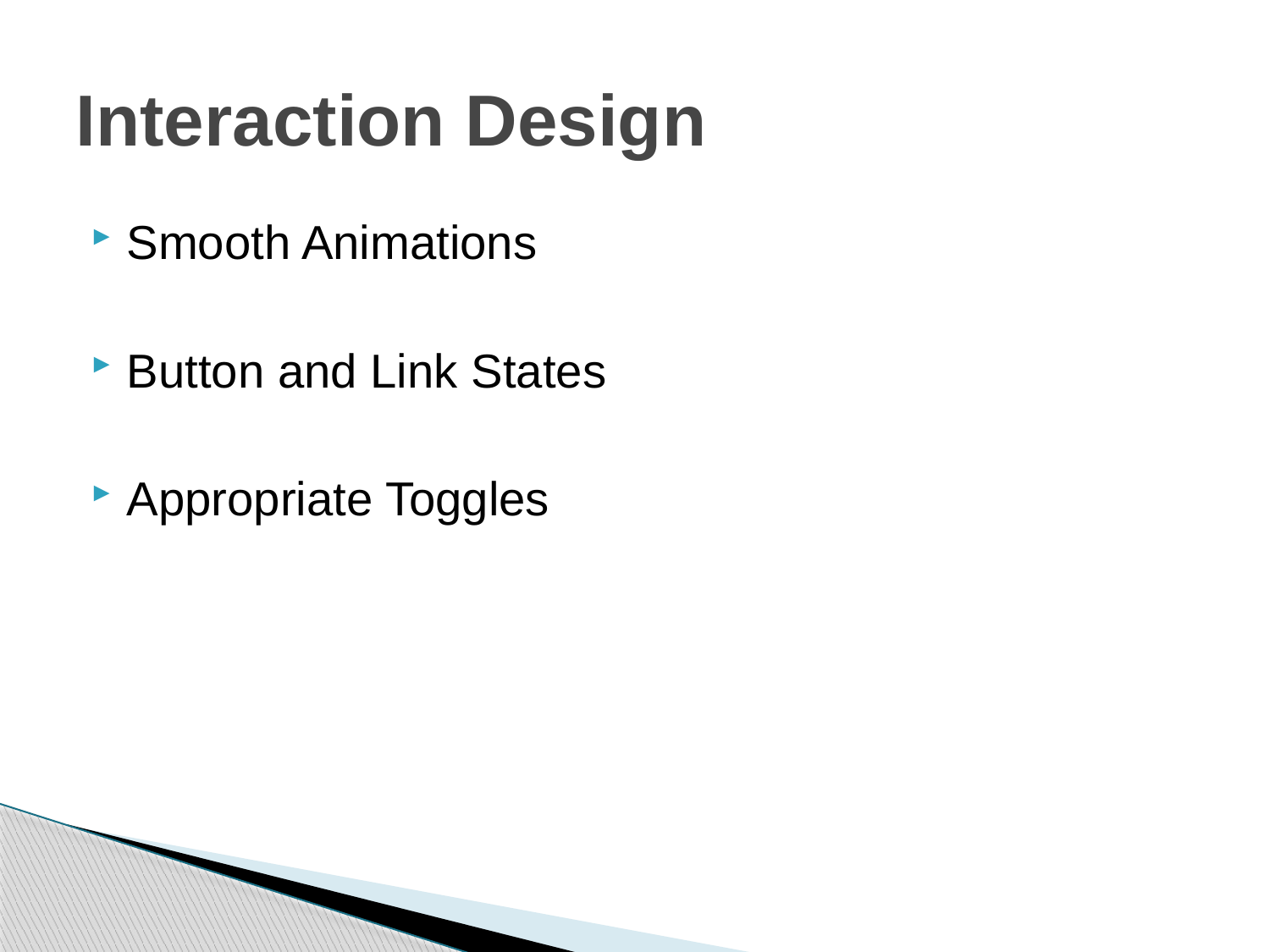

# Interaction Design
Smooth Animations

Button and Link States

Appropriate Toggles